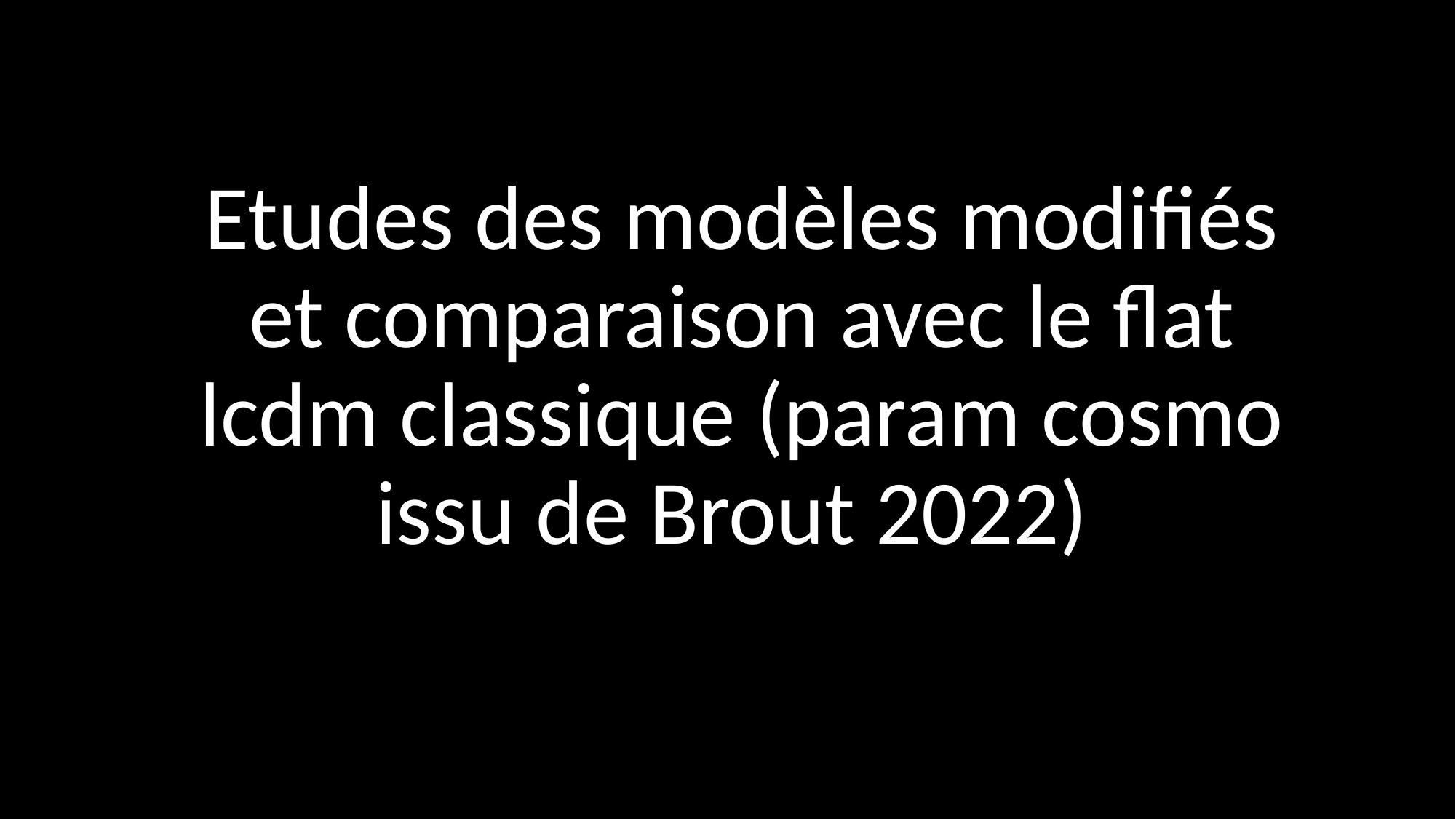

# Etudes des modèles modifiés et comparaison avec le flat lcdm classique (param cosmo issu de Brout 2022)